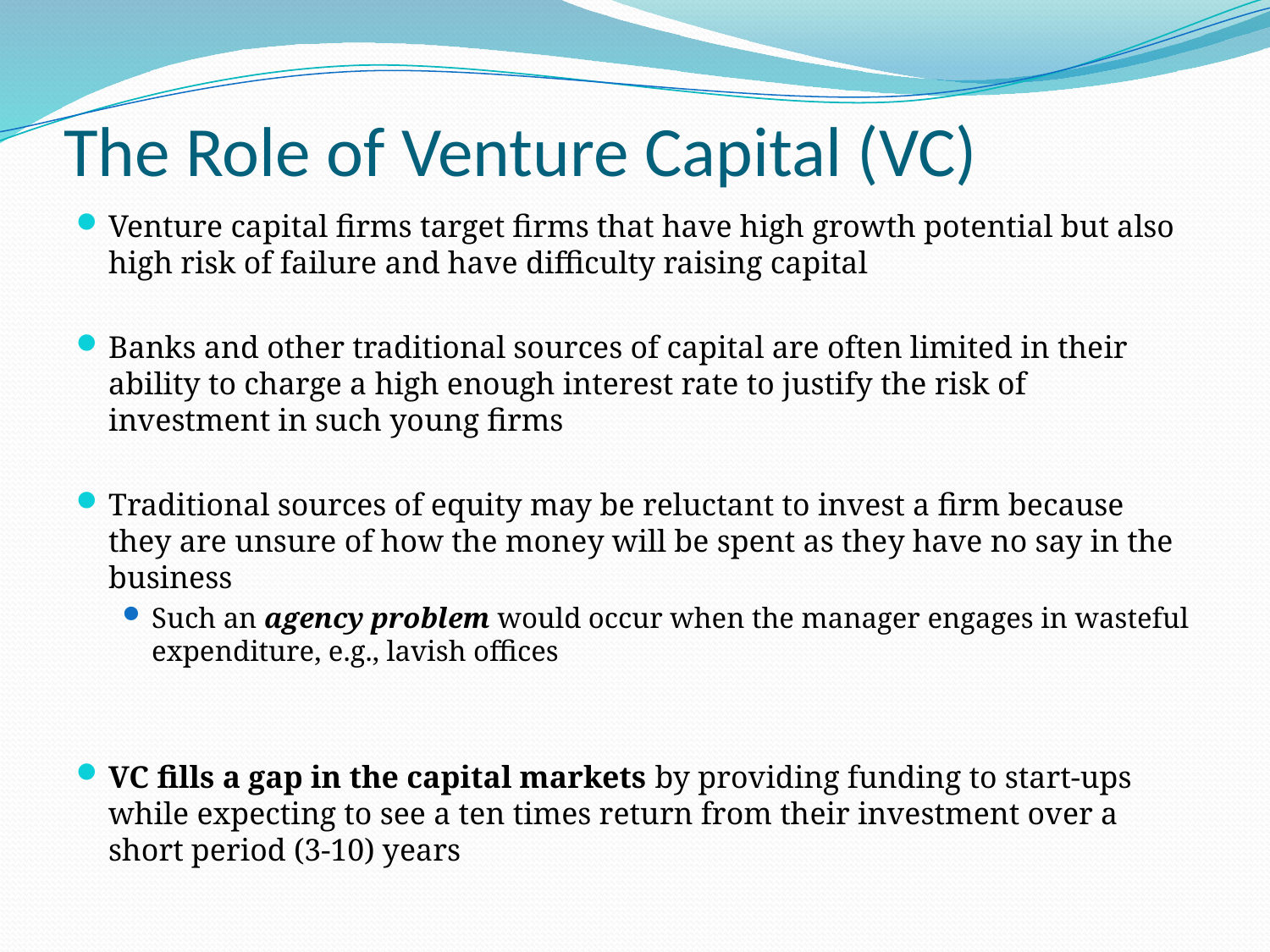

# The Role of Venture Capital (VC)
Venture capital firms target firms that have high growth potential but also high risk of failure and have difficulty raising capital

Banks and other traditional sources of capital are often limited in their ability to charge a high enough interest rate to justify the risk of investment in such young firms

Traditional sources of equity may be reluctant to invest a firm because they are unsure of how the money will be spent as they have no say in the business
Such an agency problem would occur when the manager engages in wasteful expenditure, e.g., lavish offices

VC fills a gap in the capital markets by providing funding to start-ups while expecting to see a ten times return from their investment over a short period (3-10) years